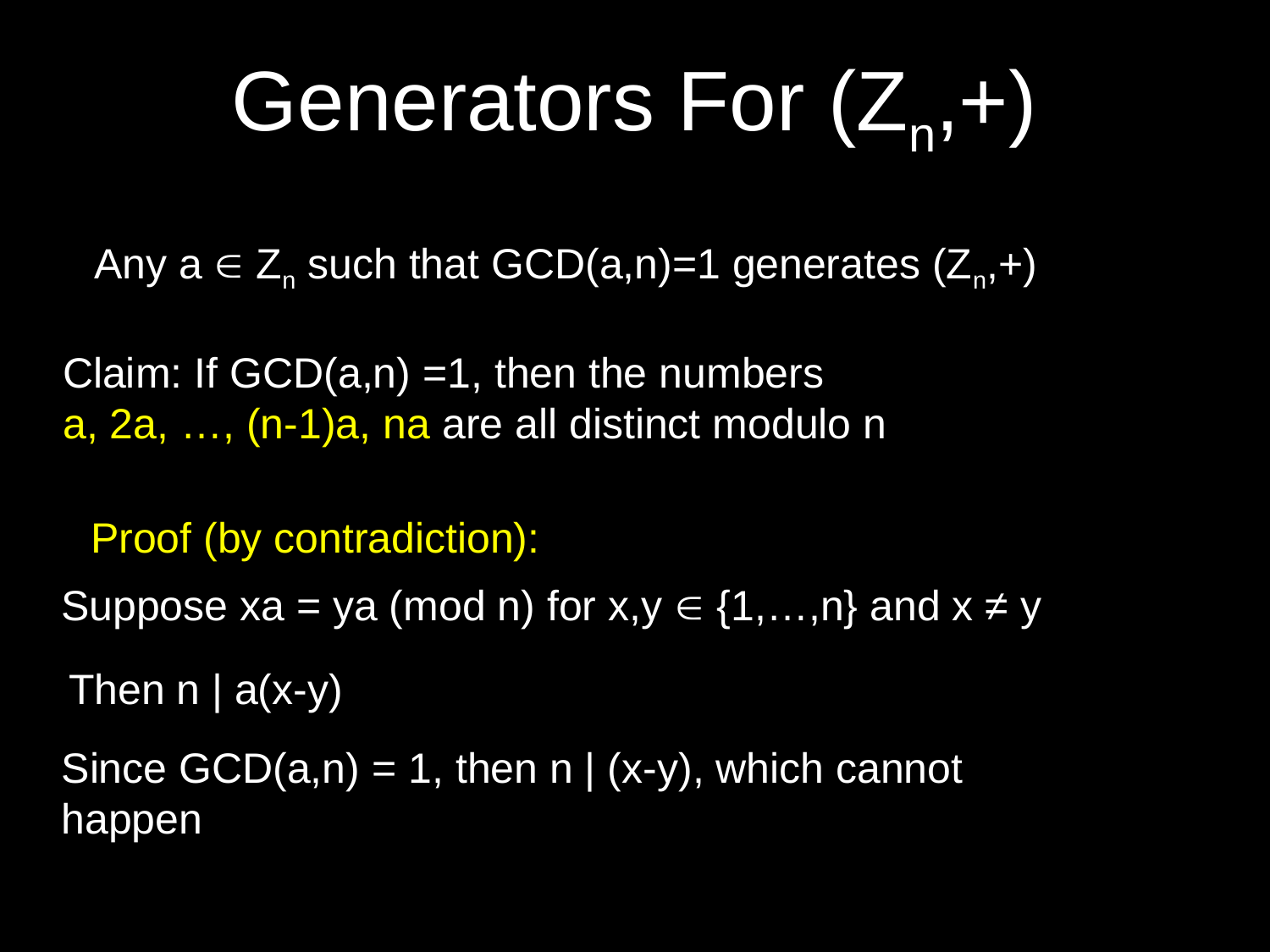

Generators For (Zn,+)
Any a ∈ Zn such that GCD(a,n)=1 generates (Zn,+)
Claim: If GCD(a,n) =1, then the numbers
a, 2a, …, (n-1)a, na are all distinct modulo n
Proof (by contradiction):
Suppose xa = ya (mod n) for x,y ∈ {1,…,n} and x ≠ y
Then n | a(x-y)
Since GCD(a,n) = 1, then n | (x-y), which cannot happen